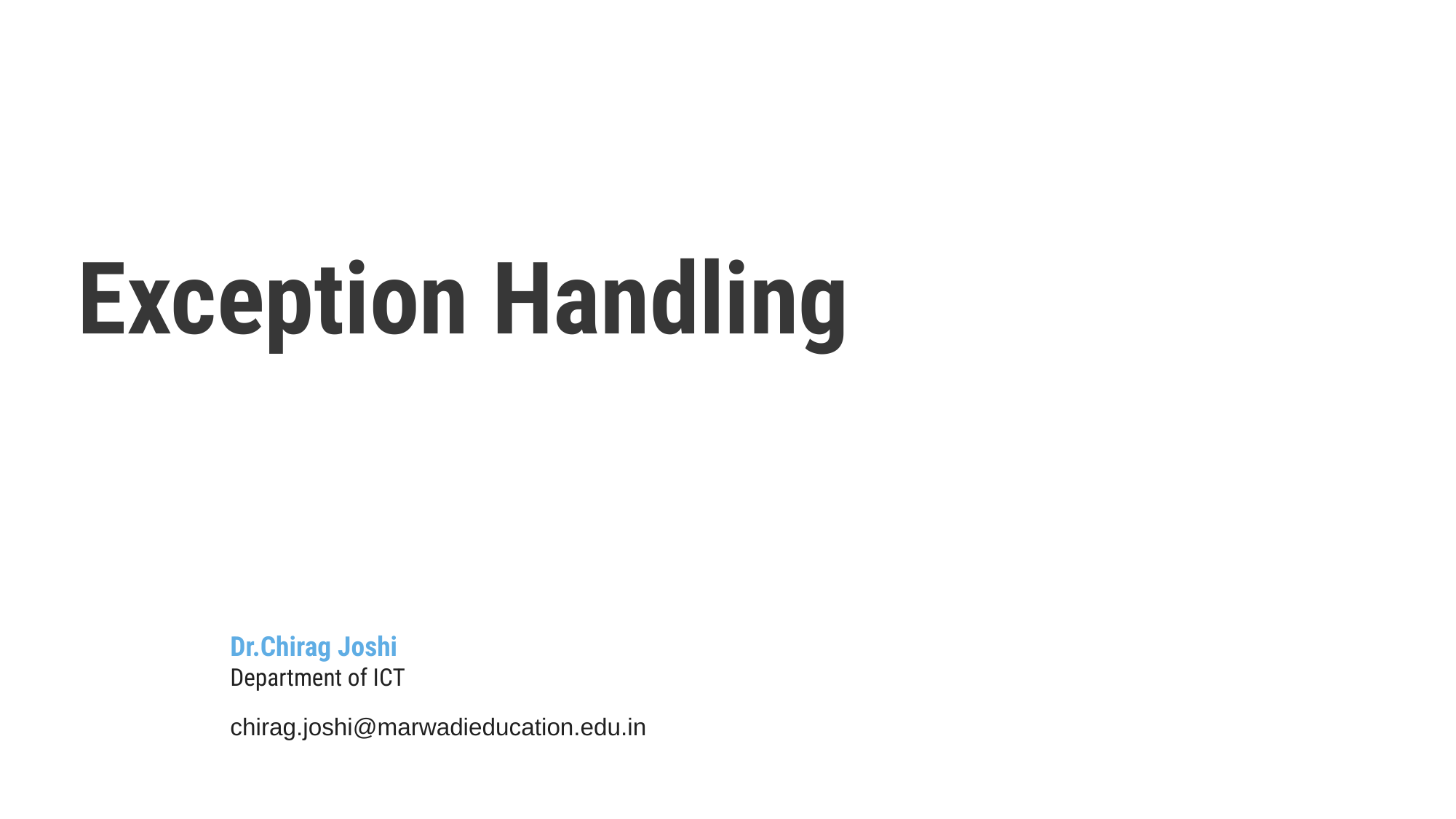

Object Oriented Programming -I (3140705)
# Exception Handling

Dr.Chirag Joshi
Department of ICT
chirag.joshi@marwadieducation.edu.in